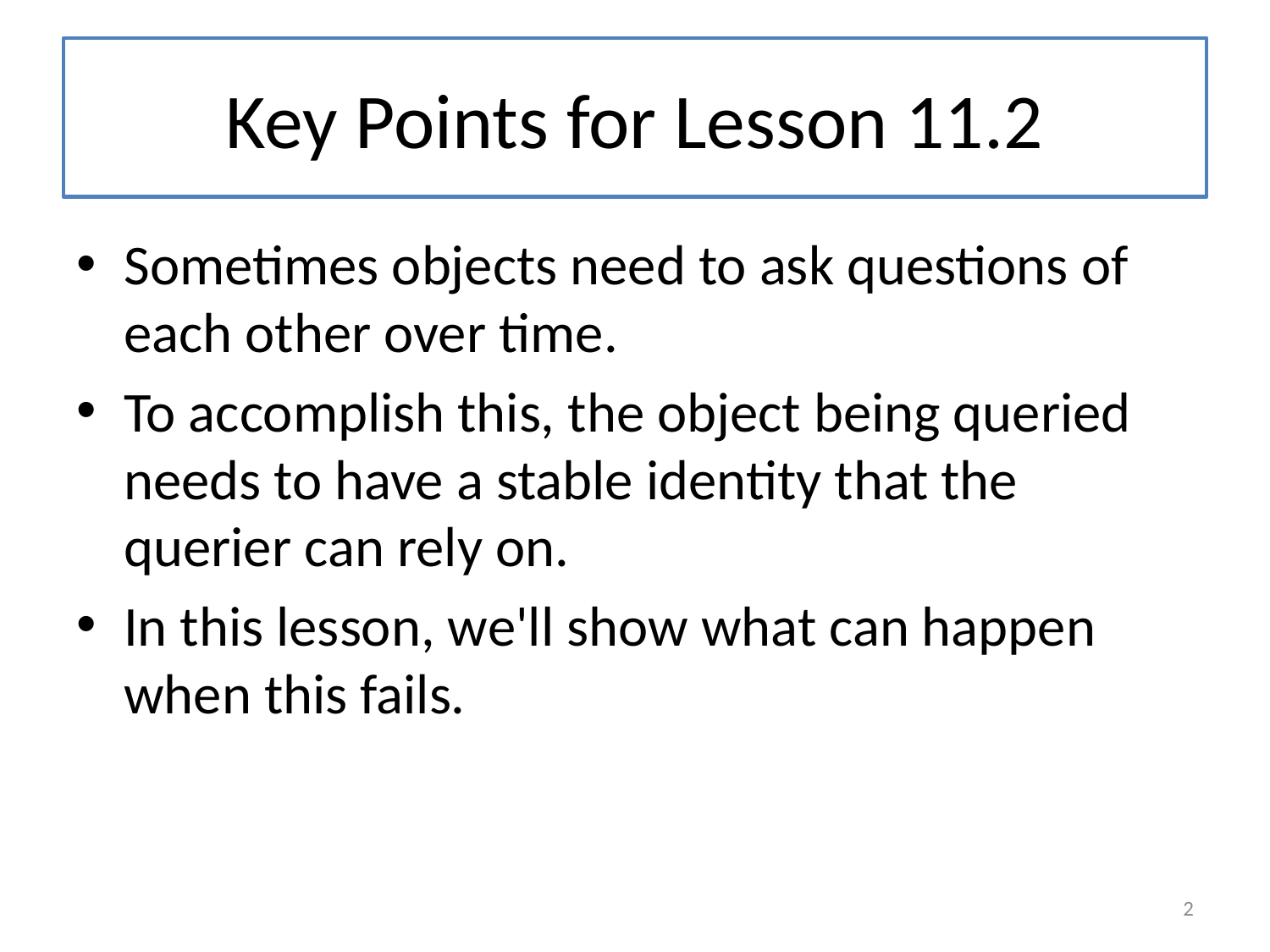

# Key Points for Lesson 11.2
Sometimes objects need to ask questions of each other over time.
To accomplish this, the object being queried needs to have a stable identity that the querier can rely on.
In this lesson, we'll show what can happen when this fails.
2